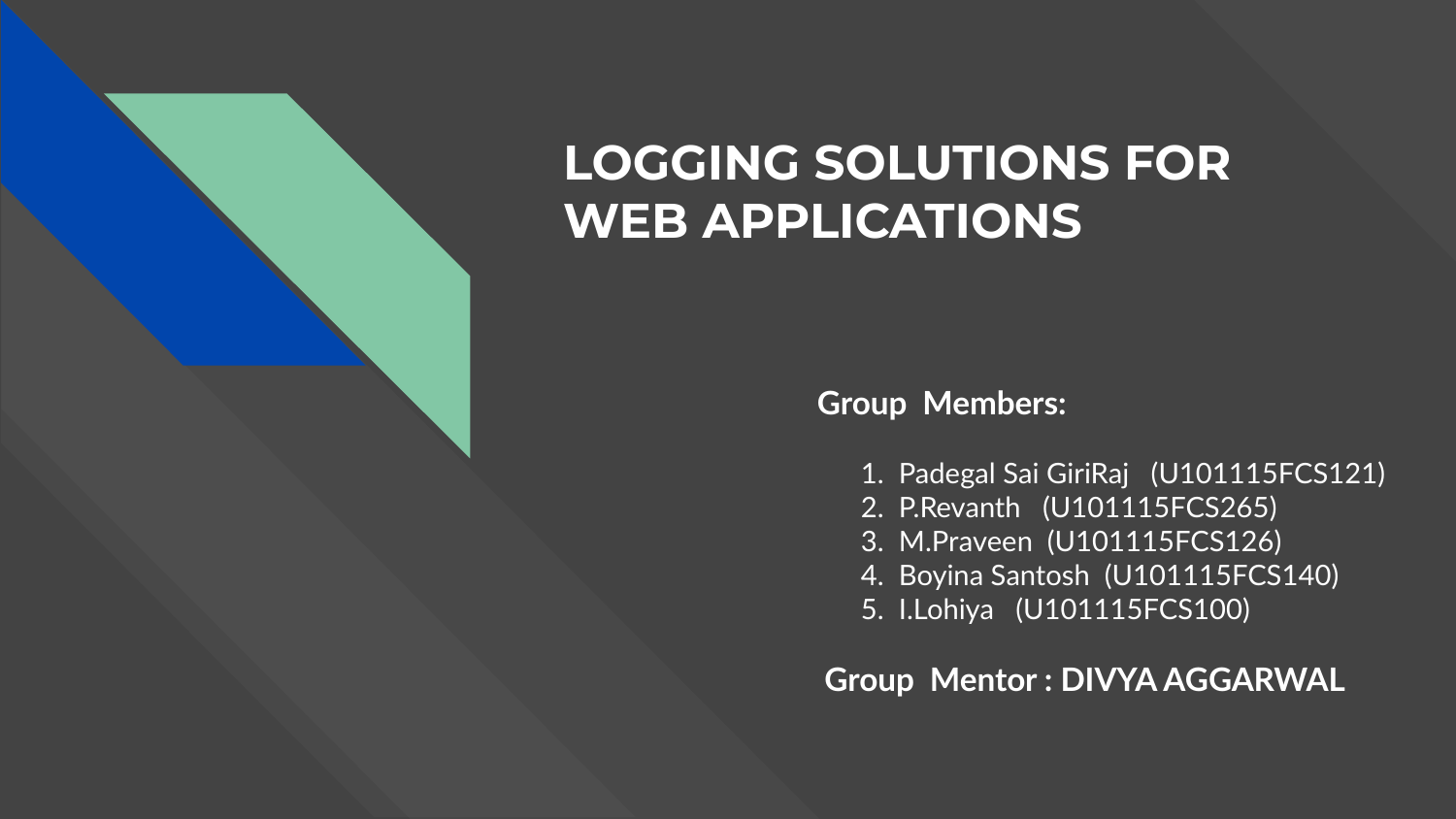

# LOGGING SOLUTIONS FOR WEB APPLICATIONS
Group  Members:

      1.  Padegal Sai GiriRaj   (U101115FCS121)
      2.  P.Revanth   (U101115FCS265)
      3.  M.Praveen  (U101115FCS126)
      4.  Boyina Santosh  (U101115FCS140)
      5.  I.Lohiya   (U101115FCS100)

 Group  Mentor : DIVYA AGGARWAL